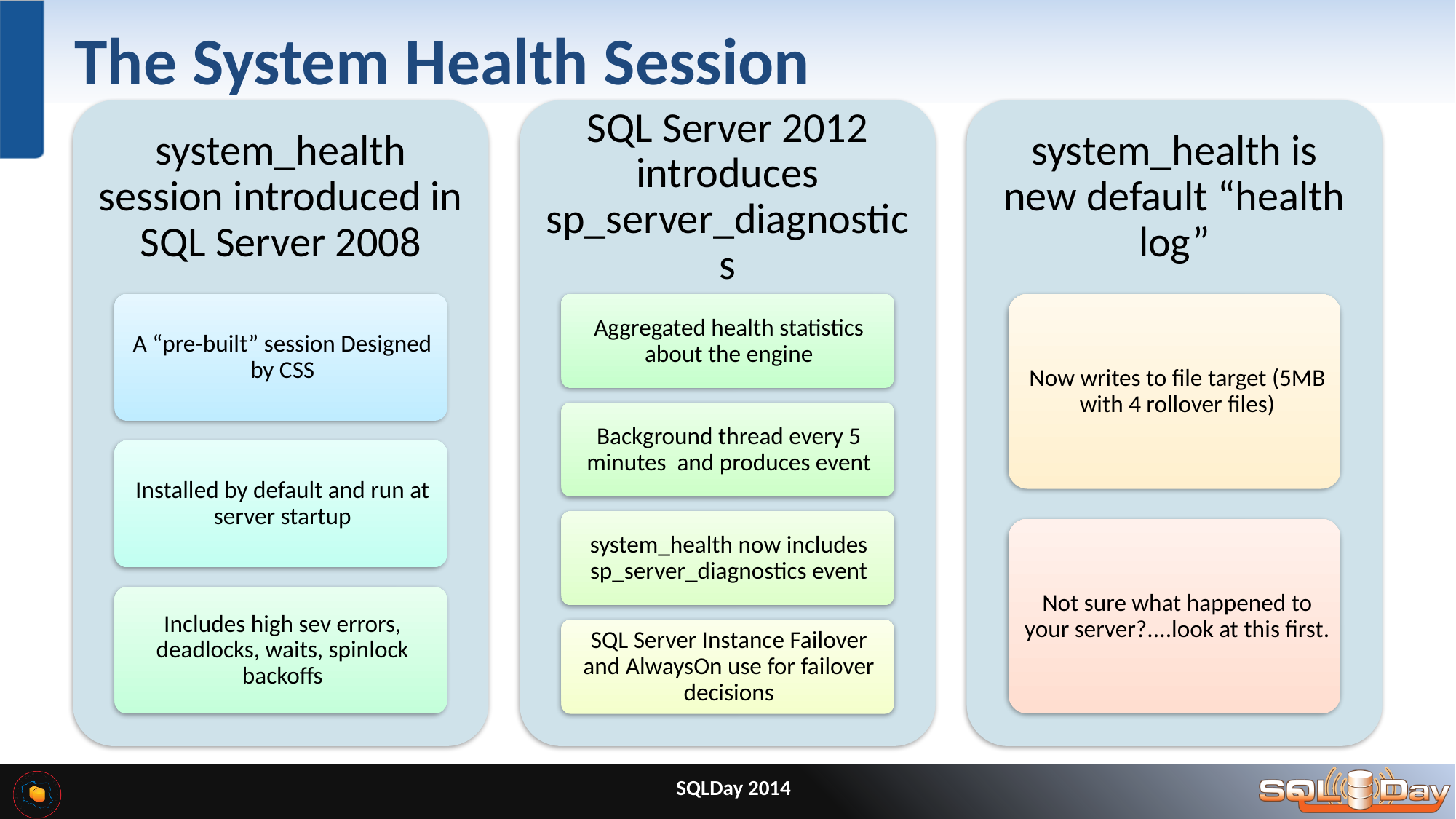

# The System Health Session
system_health session introduced in SQL Server 2008
A “pre-built” session Designed by CSS
Installed by default and run at server startup
Includes high sev errors, deadlocks, waits, spinlock backoffs
SQL Server 2012 introduces sp_server_diagnostics
Aggregated health statistics about the engine
Background thread every 5 minutes  and produces event
system_health now includes sp_server_diagnostics event
SQL Server Instance Failover and AlwaysOn use for failover decisions
system_health is new default “health log”
Now writes to file target (5MB with 4 rollover files)
Not sure what happened to your server?....look at this first.
SQLDay 2014